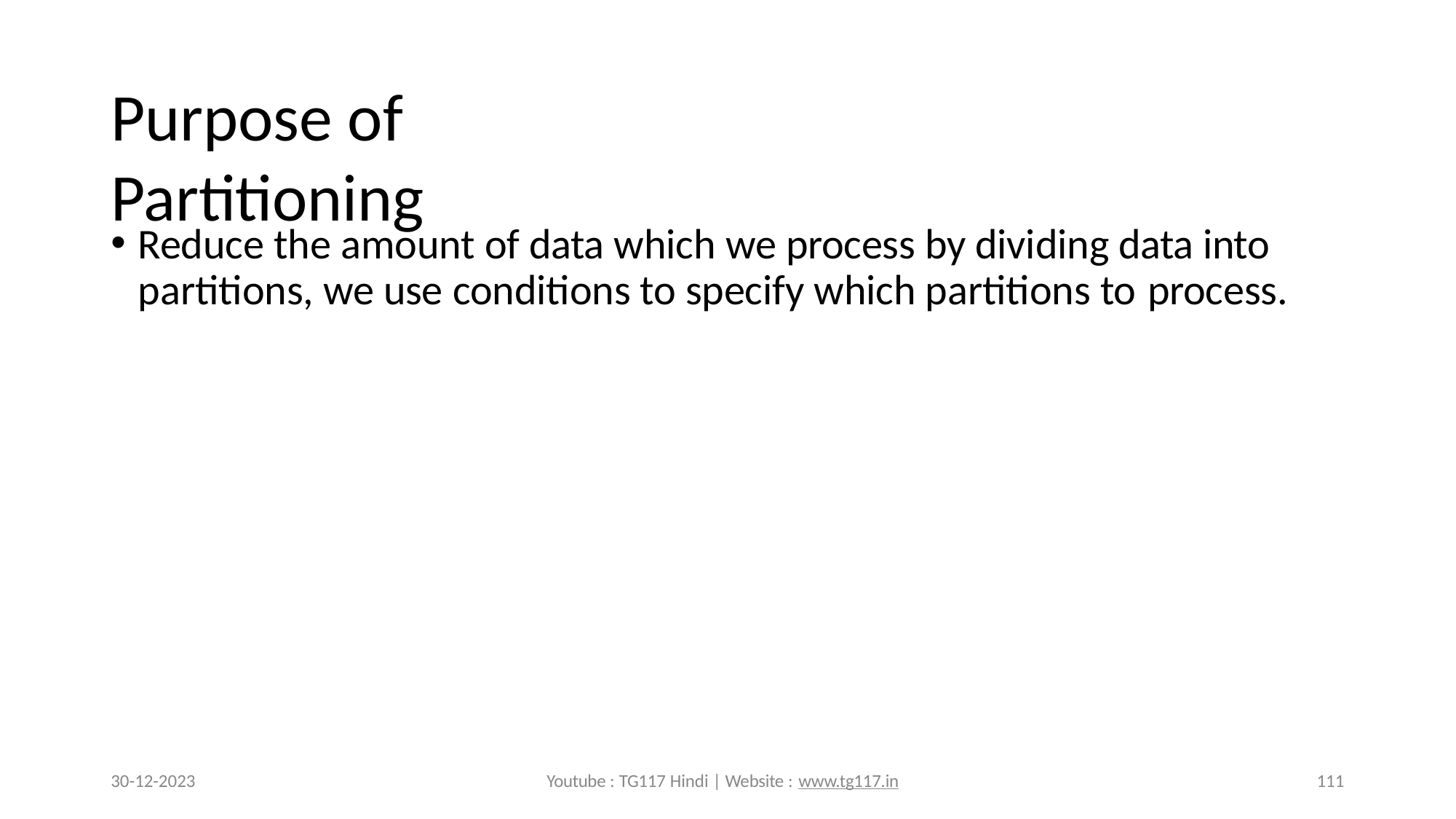

# Purpose of Partitioning
Reduce the amount of data which we process by dividing data into  partitions, we use conditions to specify which partitions to process.
30-12-2023
Youtube : TG117 Hindi | Website : www.tg117.in
111